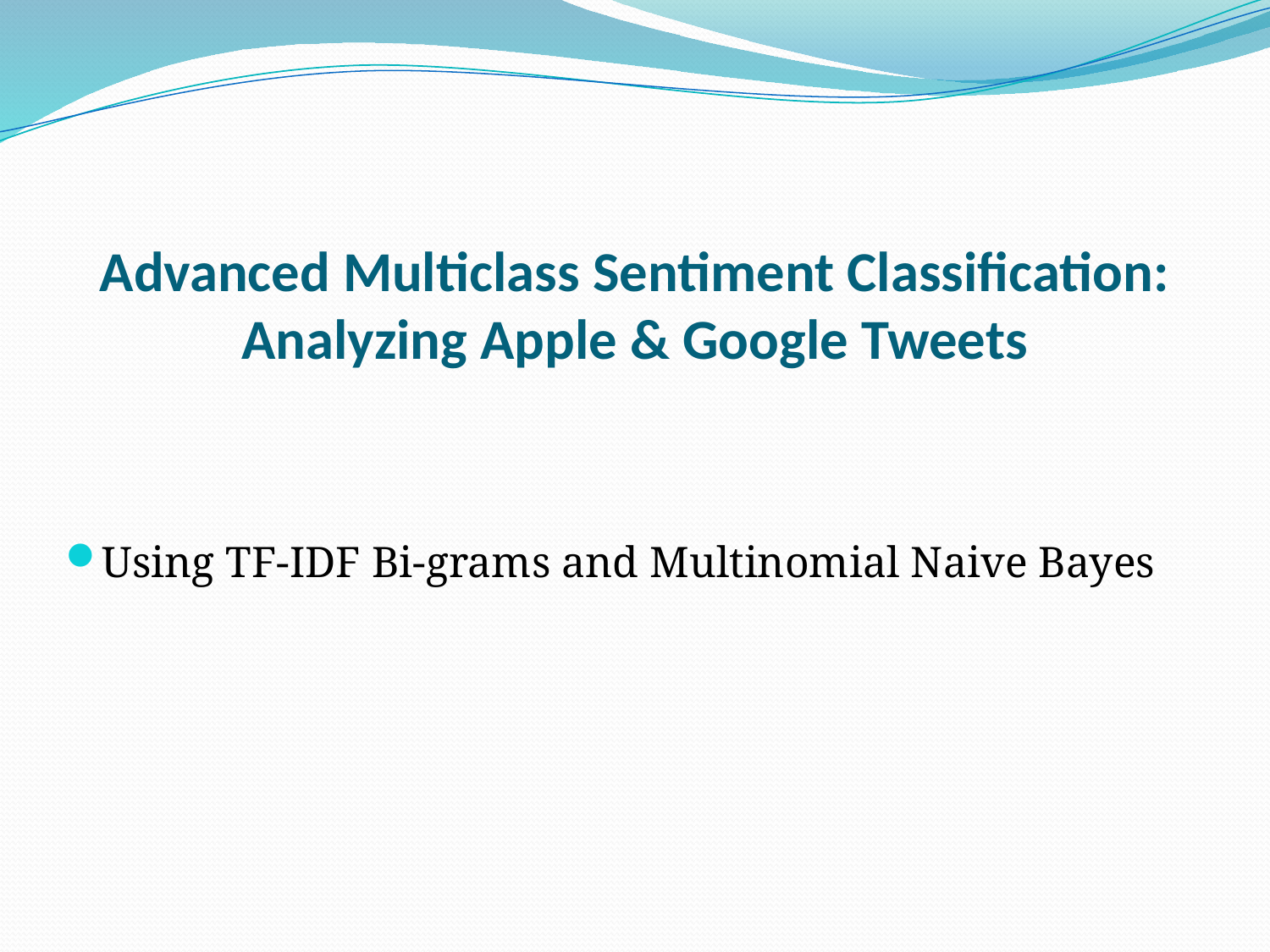

# Advanced Multiclass Sentiment Classification: Analyzing Apple & Google Tweets
Using TF-IDF Bi-grams and Multinomial Naive Bayes